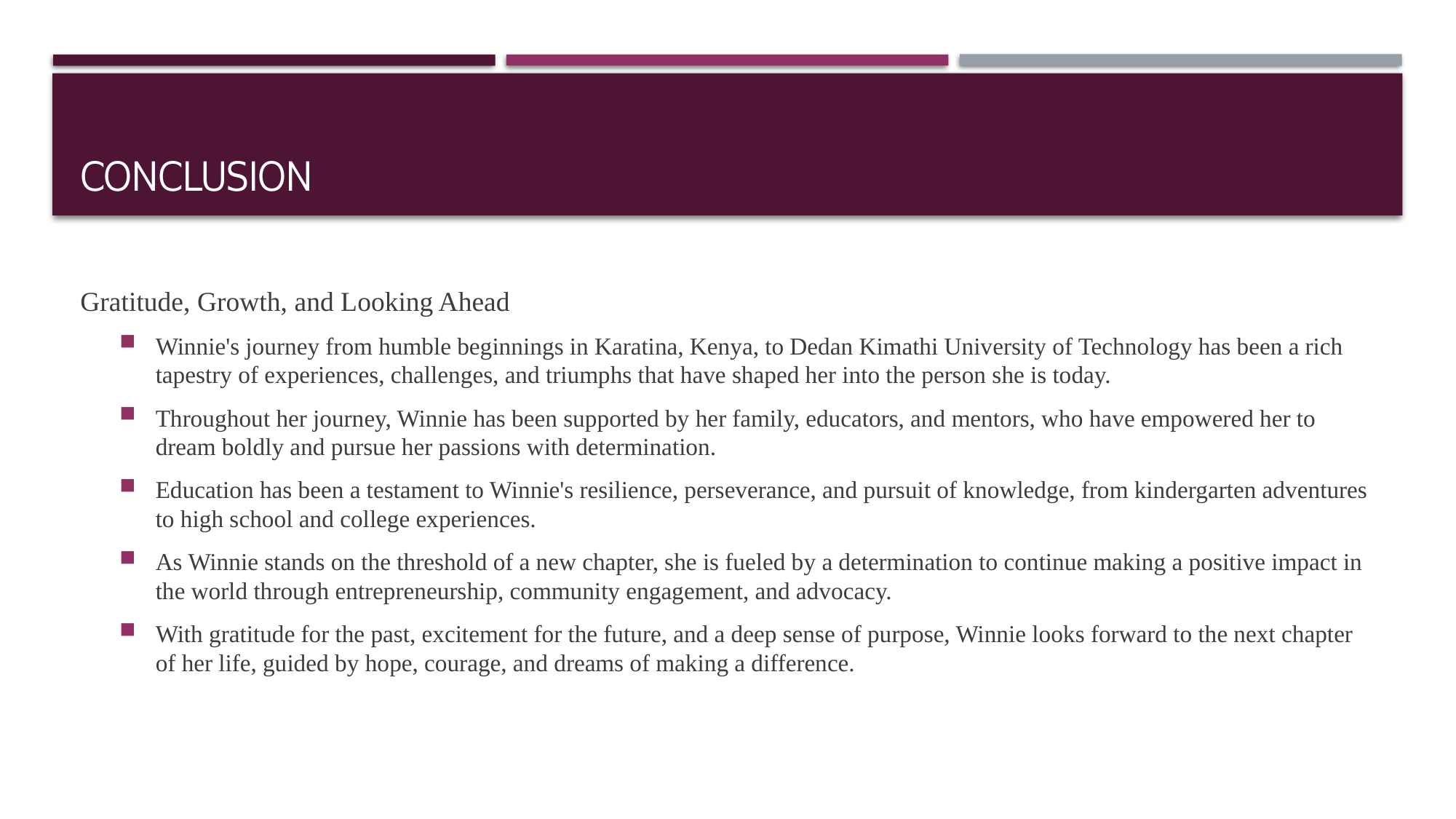

# Conclusion
Gratitude, Growth, and Looking Ahead
Winnie's journey from humble beginnings in Karatina, Kenya, to Dedan Kimathi University of Technology has been a rich tapestry of experiences, challenges, and triumphs that have shaped her into the person she is today.
Throughout her journey, Winnie has been supported by her family, educators, and mentors, who have empowered her to dream boldly and pursue her passions with determination.
Education has been a testament to Winnie's resilience, perseverance, and pursuit of knowledge, from kindergarten adventures to high school and college experiences.
As Winnie stands on the threshold of a new chapter, she is fueled by a determination to continue making a positive impact in the world through entrepreneurship, community engagement, and advocacy.
With gratitude for the past, excitement for the future, and a deep sense of purpose, Winnie looks forward to the next chapter of her life, guided by hope, courage, and dreams of making a difference.